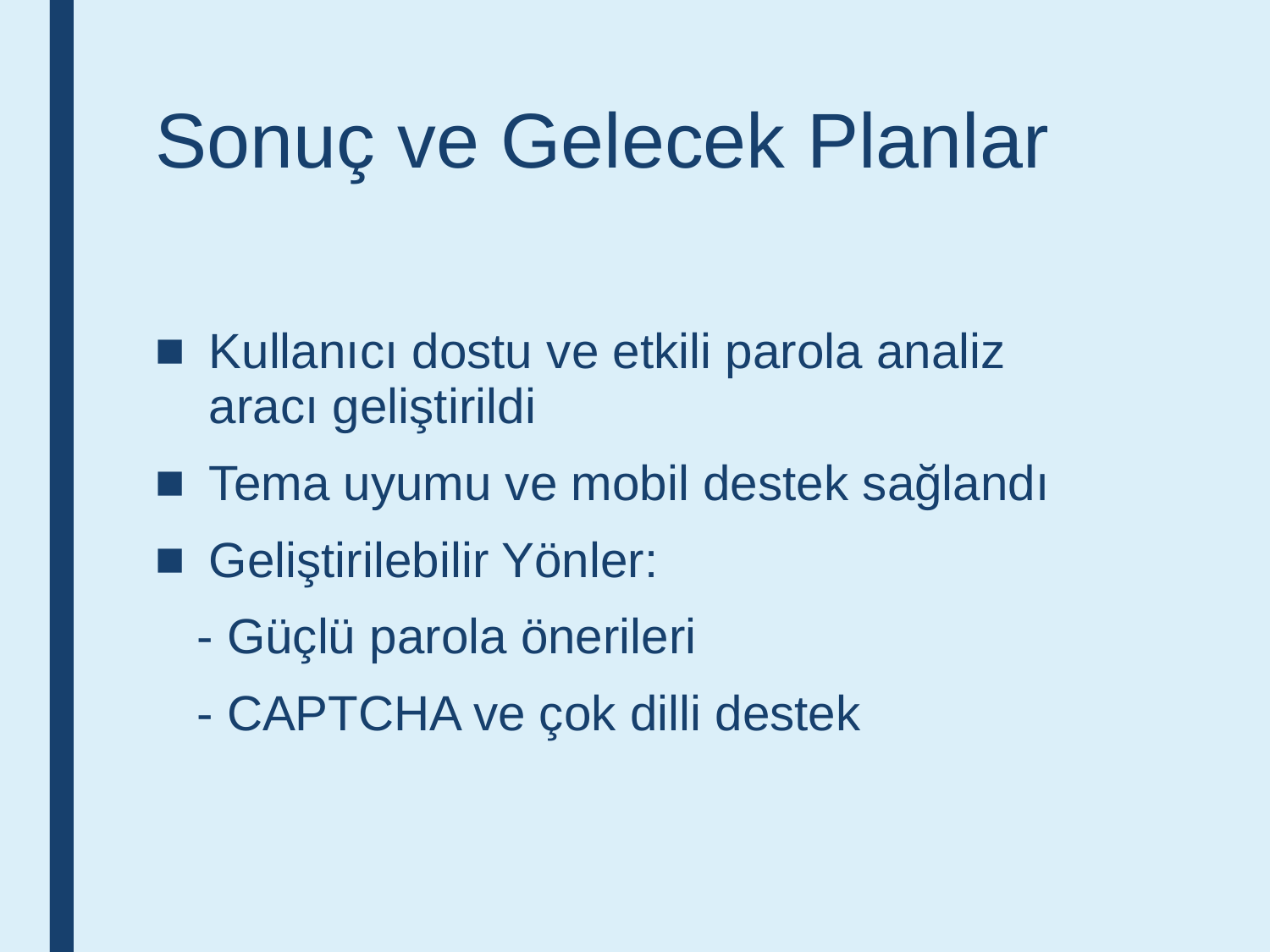

# Sonuç ve Gelecek Planlar
Kullanıcı dostu ve etkili parola analiz aracı geliştirildi
Tema uyumu ve mobil destek sağlandı
Geliştirilebilir Yönler:
   - Güçlü parola önerileri
   - CAPTCHA ve çok dilli destek